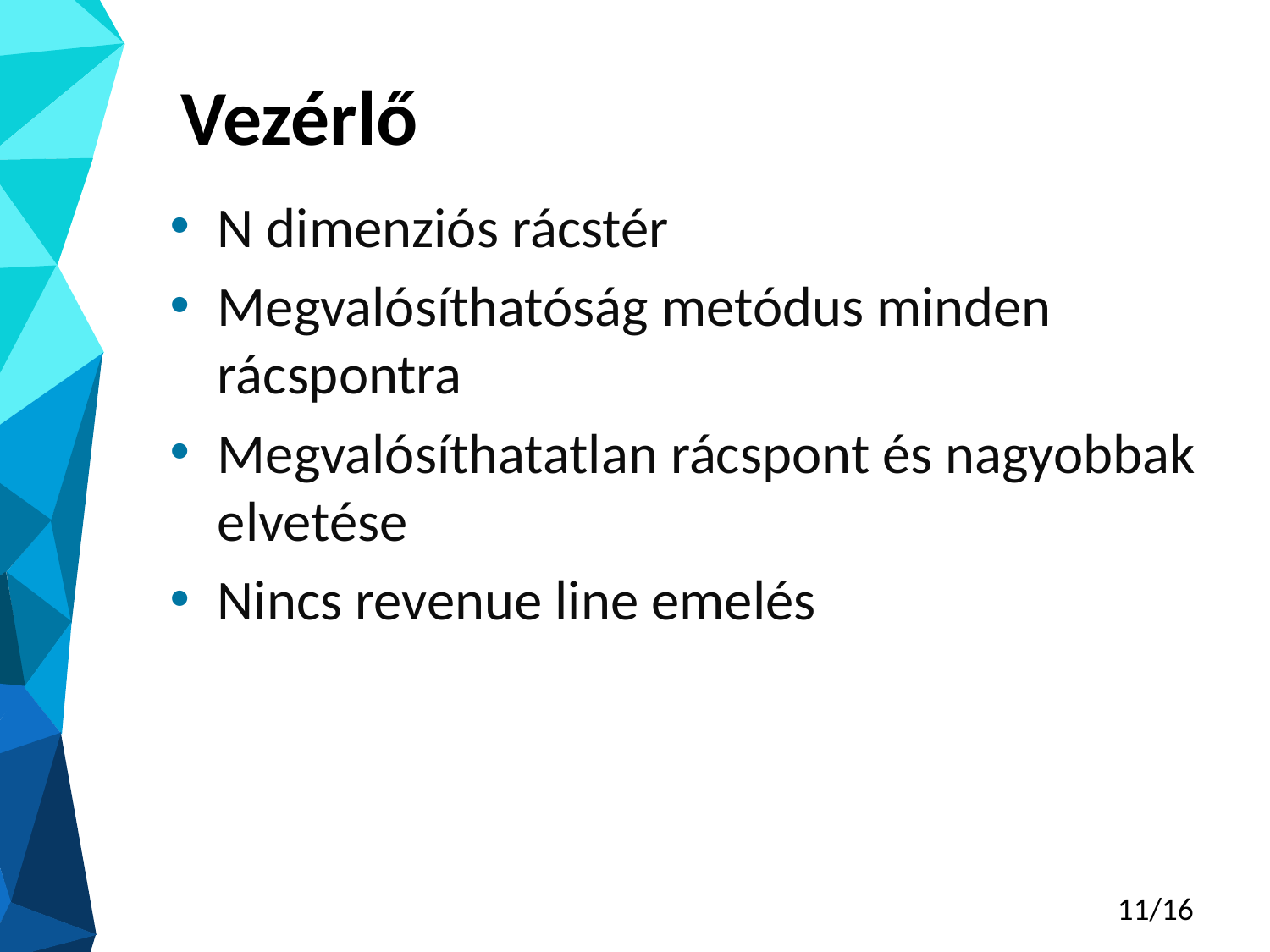

# Vezérlő
N dimenziós rácstér
Megvalósíthatóság metódus minden rácspontra
Megvalósíthatatlan rácspont és nagyobbak elvetése
Nincs revenue line emelés

11/16